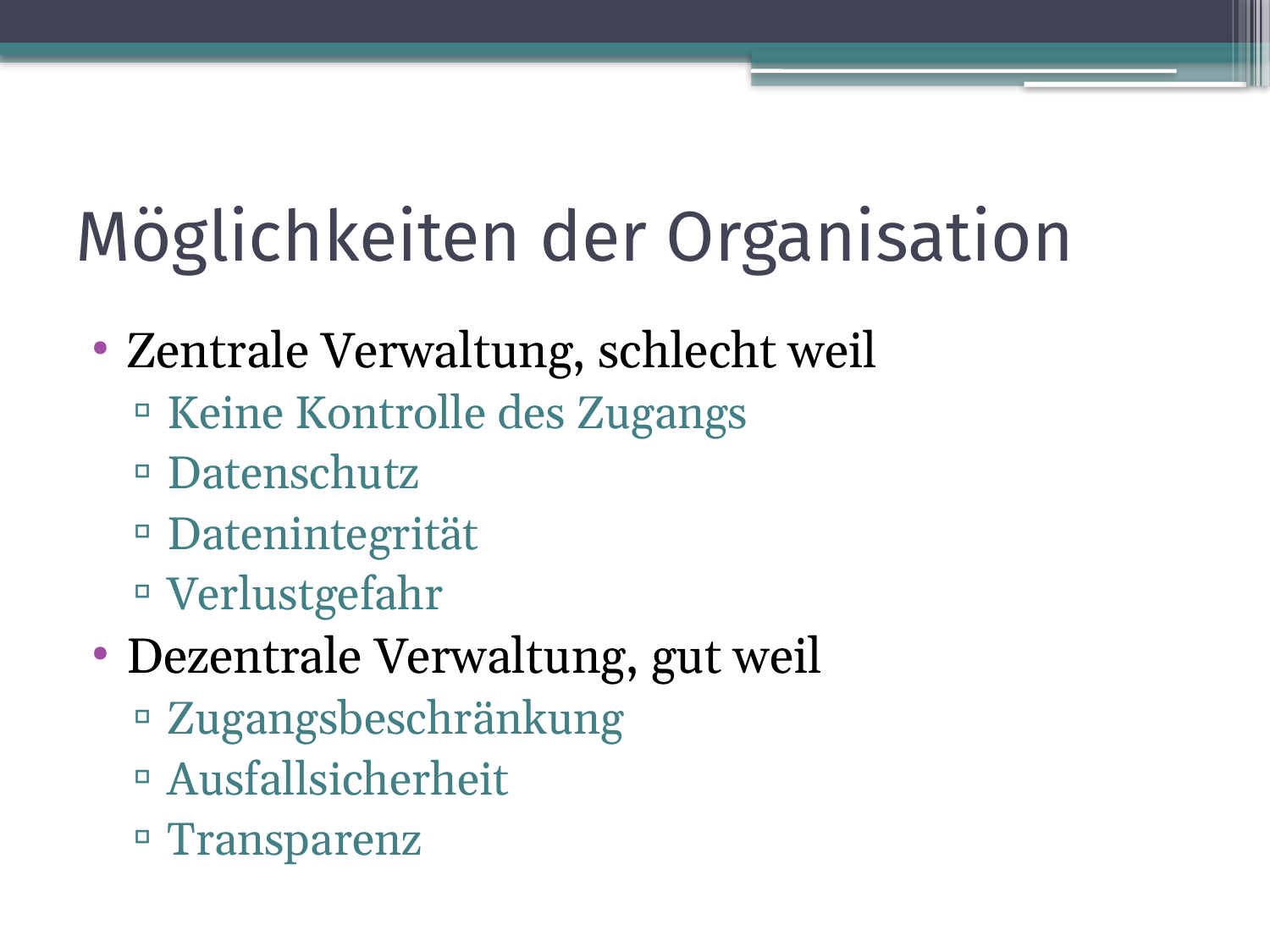

# Möglichkeiten der Organisation
Zentrale Verwaltung, schlecht weil
Keine Kontrolle des Zugangs
Datenschutz
Datenintegrität
Verlustgefahr
Dezentrale Verwaltung, gut weil
Zugangsbeschränkung
Ausfallsicherheit
Transparenz